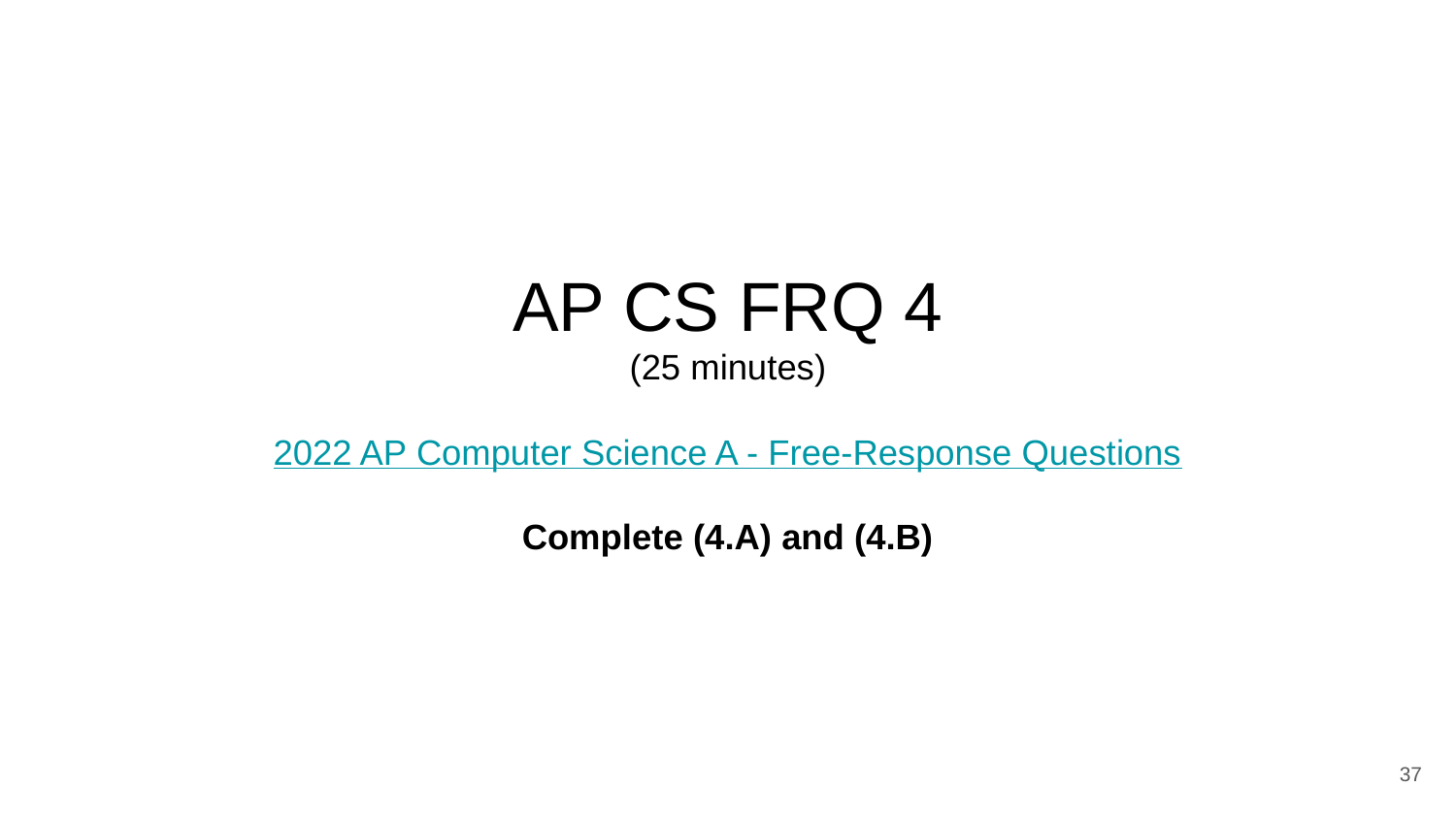

# AP CS FRQ 4 (25 minutes)

2022 AP Computer Science A - Free-Response Questions

Complete (4.A) and (4.B)
37